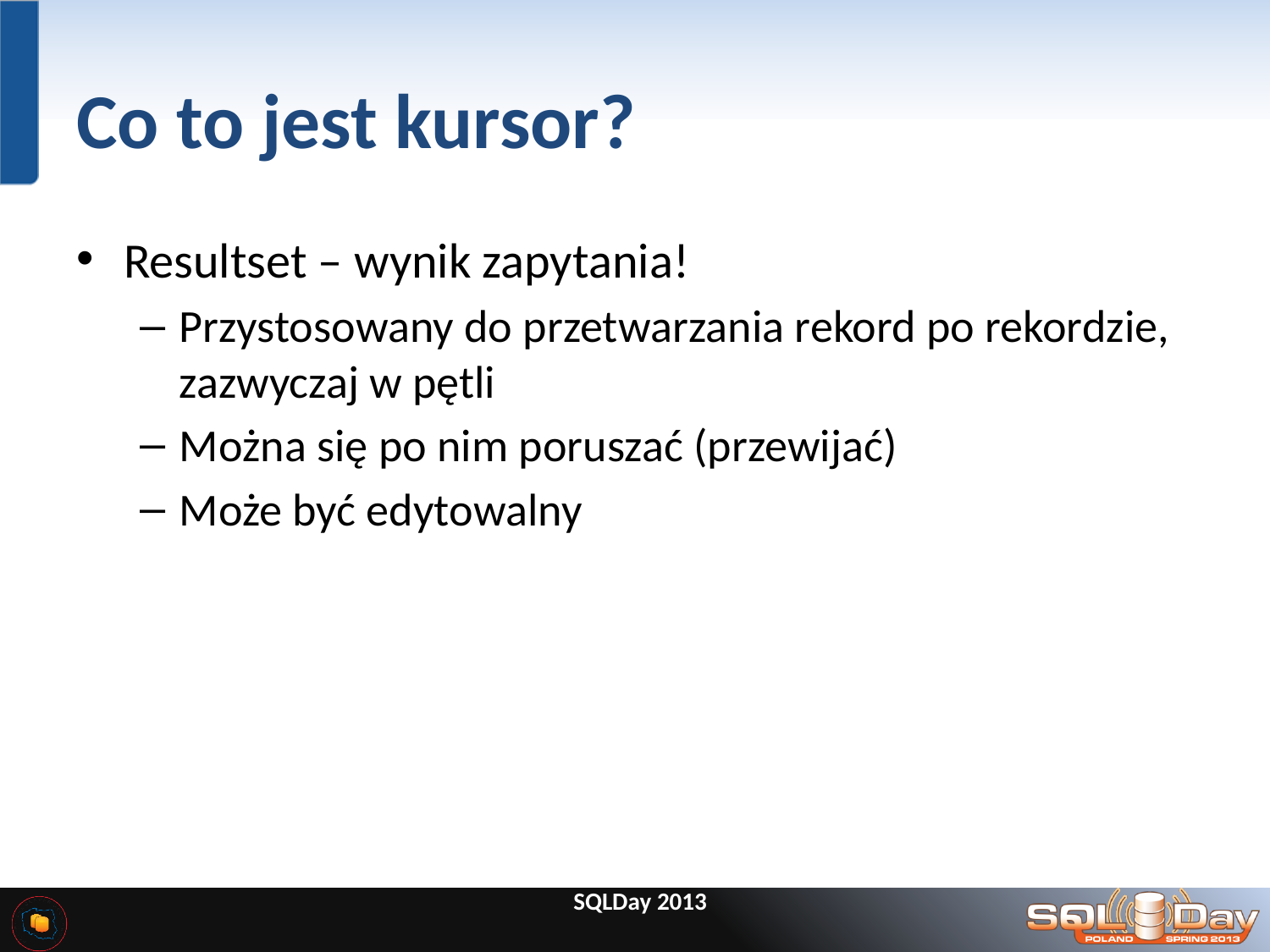

# Co to jest kursor?
Resultset – wynik zapytania!
Przystosowany do przetwarzania rekord po rekordzie, zazwyczaj w pętli
Można się po nim poruszać (przewijać)
Może być edytowalny

SQLDay 2013